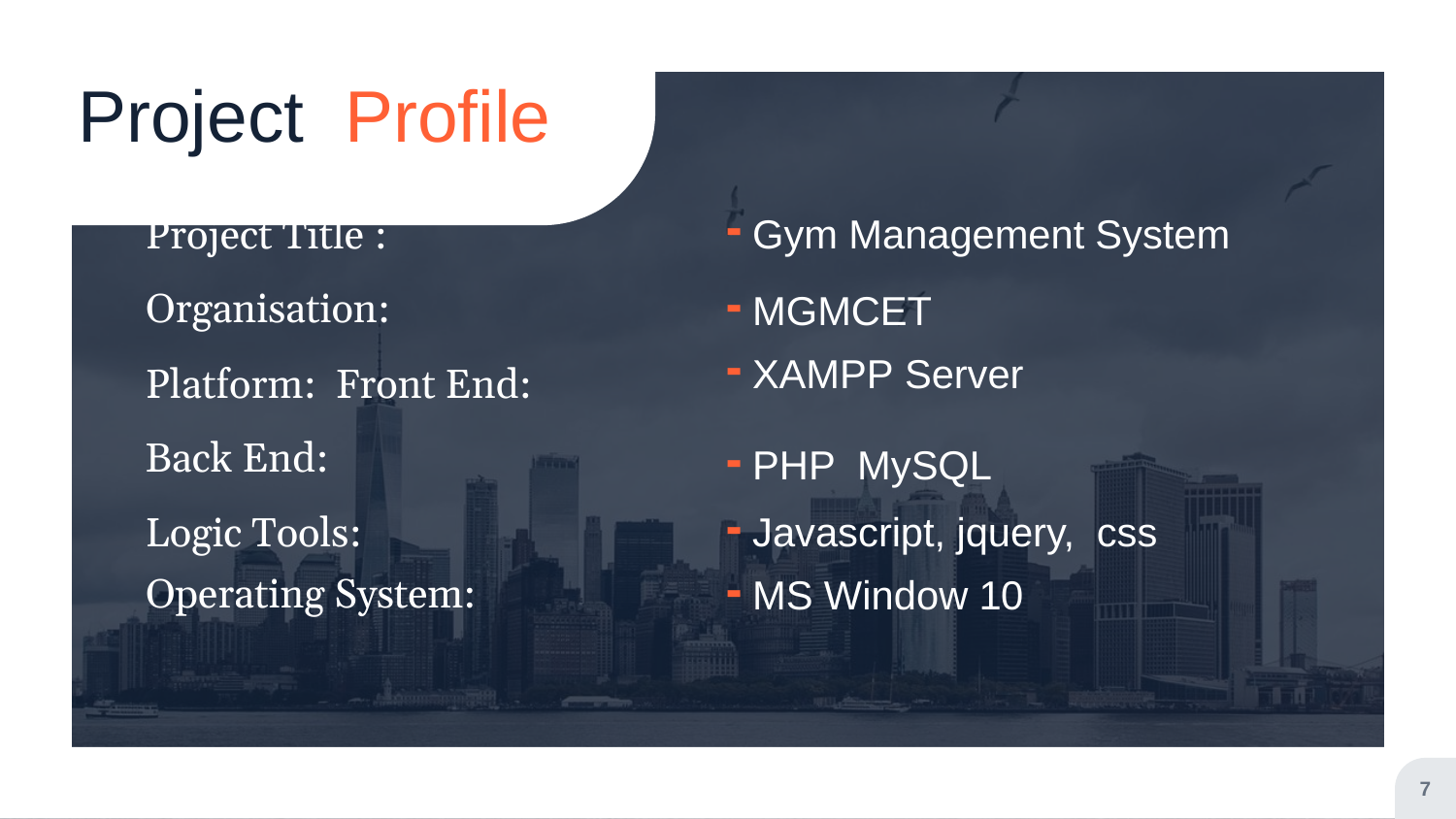

# Project  Profile
Project Title :
Organisation:
Platform:  Front End:
Back End:
Logic Tools:
Operating System:
Gym Management System
MGMCET
XAMPP Server
PHP  MySQL
Javascript, jquery,  css
MS Window 10
7